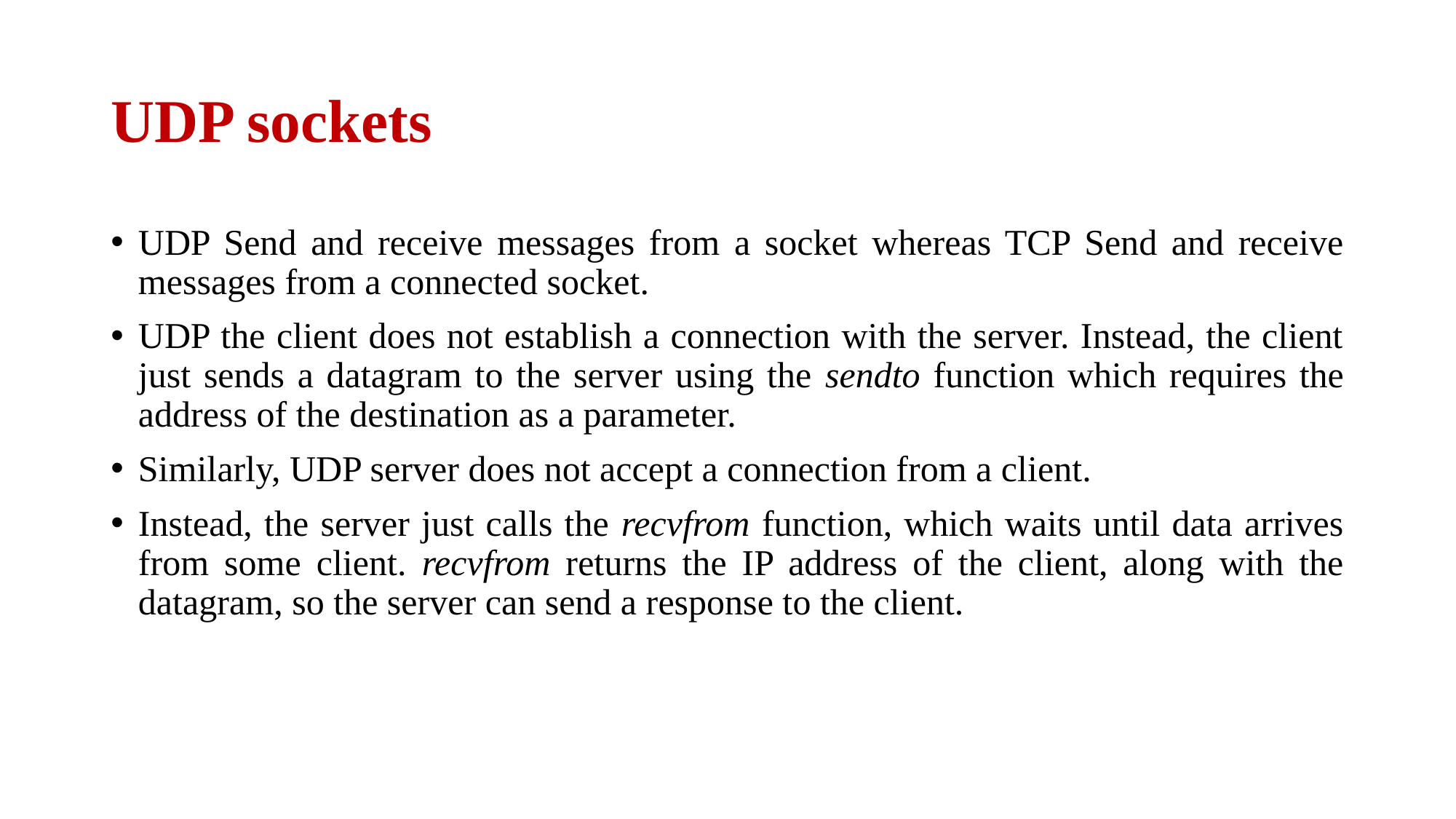

# UDP sockets
UDP Send and receive messages from a socket whereas TCP Send and receive messages from a connected socket.
UDP the client does not establish a connection with the server. Instead, the client just sends a datagram to the server using the sendto function which requires the address of the destination as a parameter.
Similarly, UDP server does not accept a connection from a client.
Instead, the server just calls the recvfrom function, which waits until data arrives from some client. recvfrom returns the IP address of the client, along with the datagram, so the server can send a response to the client.